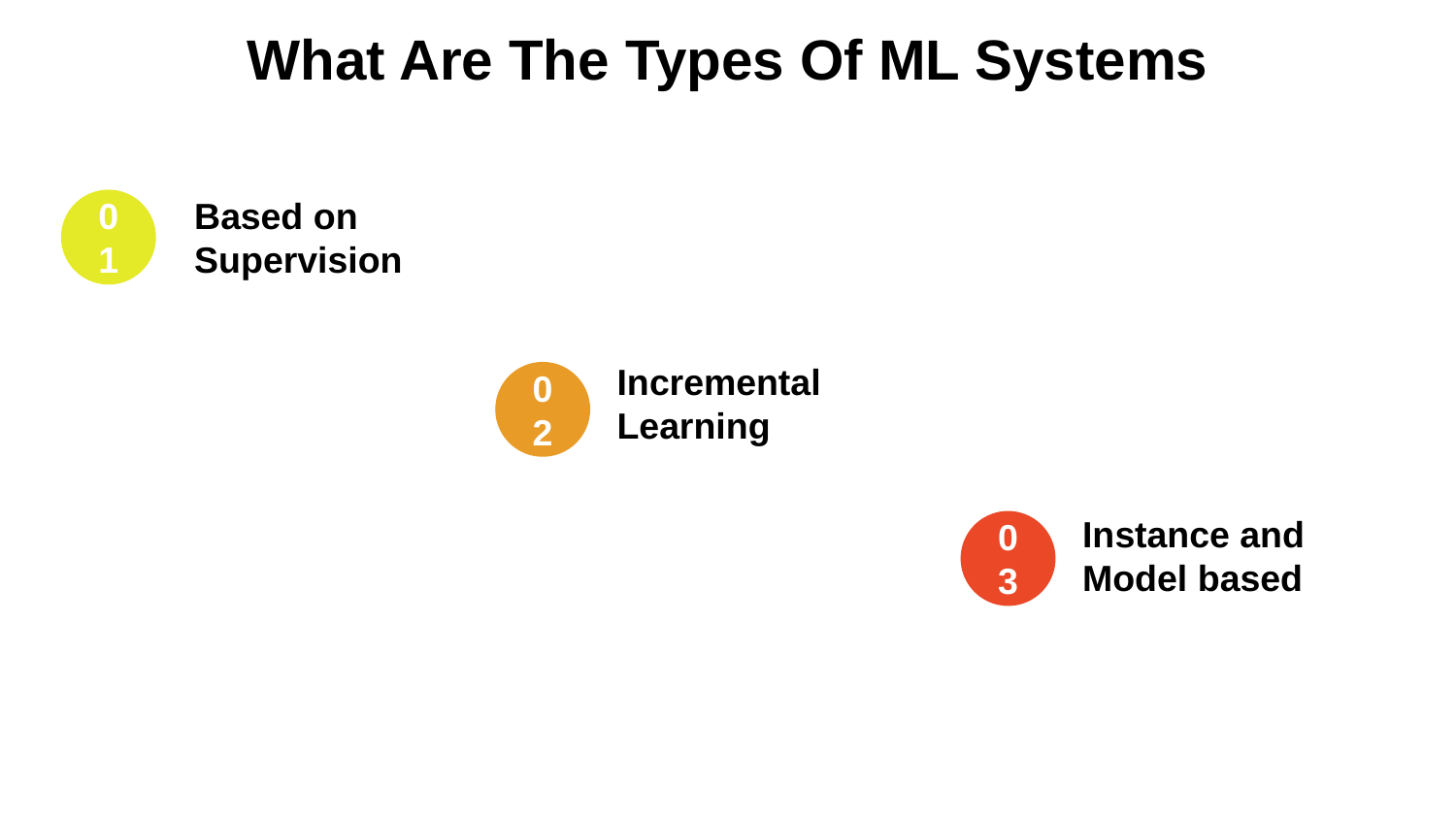

# What Are The Types Of ML Systems
01
Based on Supervision
02
Incremental Learning
03
Instance and Model based